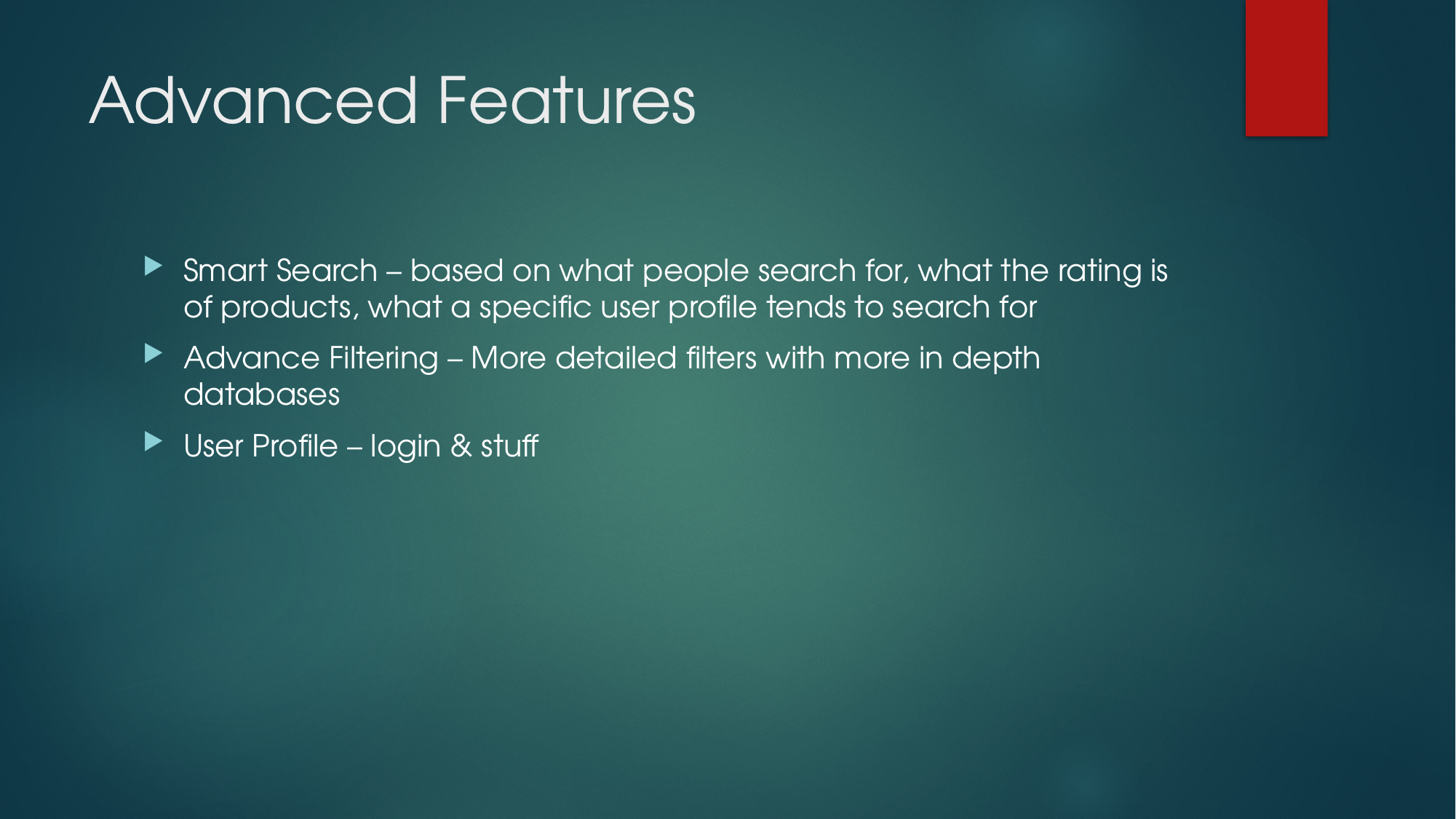

# Advanced Features
Smart Search – based on what people search for, what the rating is of products, what a specific user profile tends to search for
Advance Filtering – More detailed filters with more in depth databases
User Profile – login & stuff